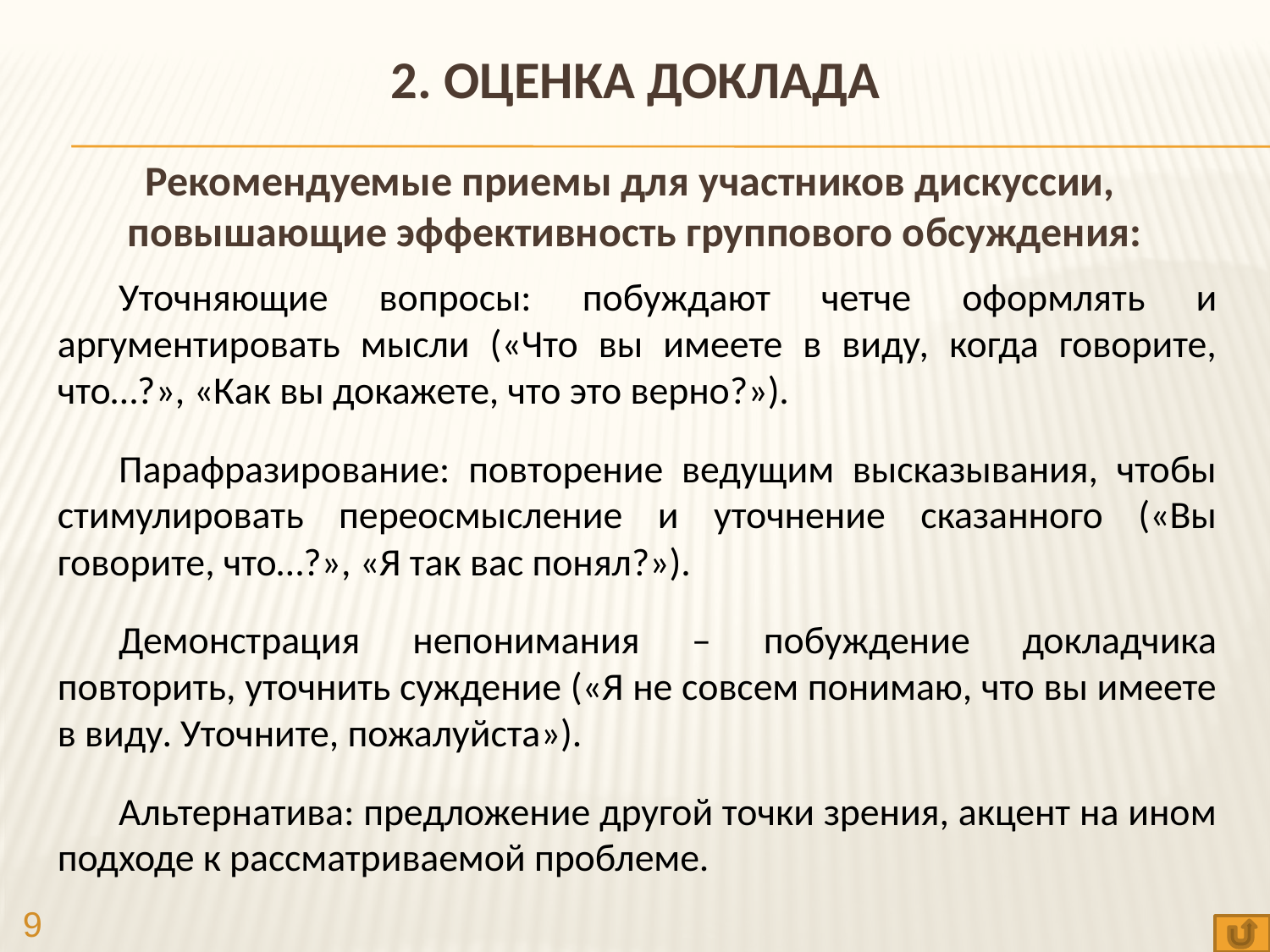

2. ОЦЕНКА ДОКЛАДА
Рекомендуемые приемы для участников дискуссии,
повышающие эффективность группового обсуждения:
Уточняющие вопросы: побуждают четче оформлять и аргументировать мысли («Что вы имеете в виду, когда говорите, что…?», «Как вы докажете, что это верно?»).
Парафразирование: повторение ведущим высказывания, чтобы стимулировать переосмысление и уточнение сказанного («Вы говорите, что…?», «Я так вас понял?»).
Демонстрация непонимания – побуждение докладчика повторить, уточнить суждение («Я не совсем понимаю, что вы имеете в виду. Уточните, пожалуйста»).
Альтернатива: предложение другой точки зрения, акцент на ином подходе к рассматриваемой проблеме.
9